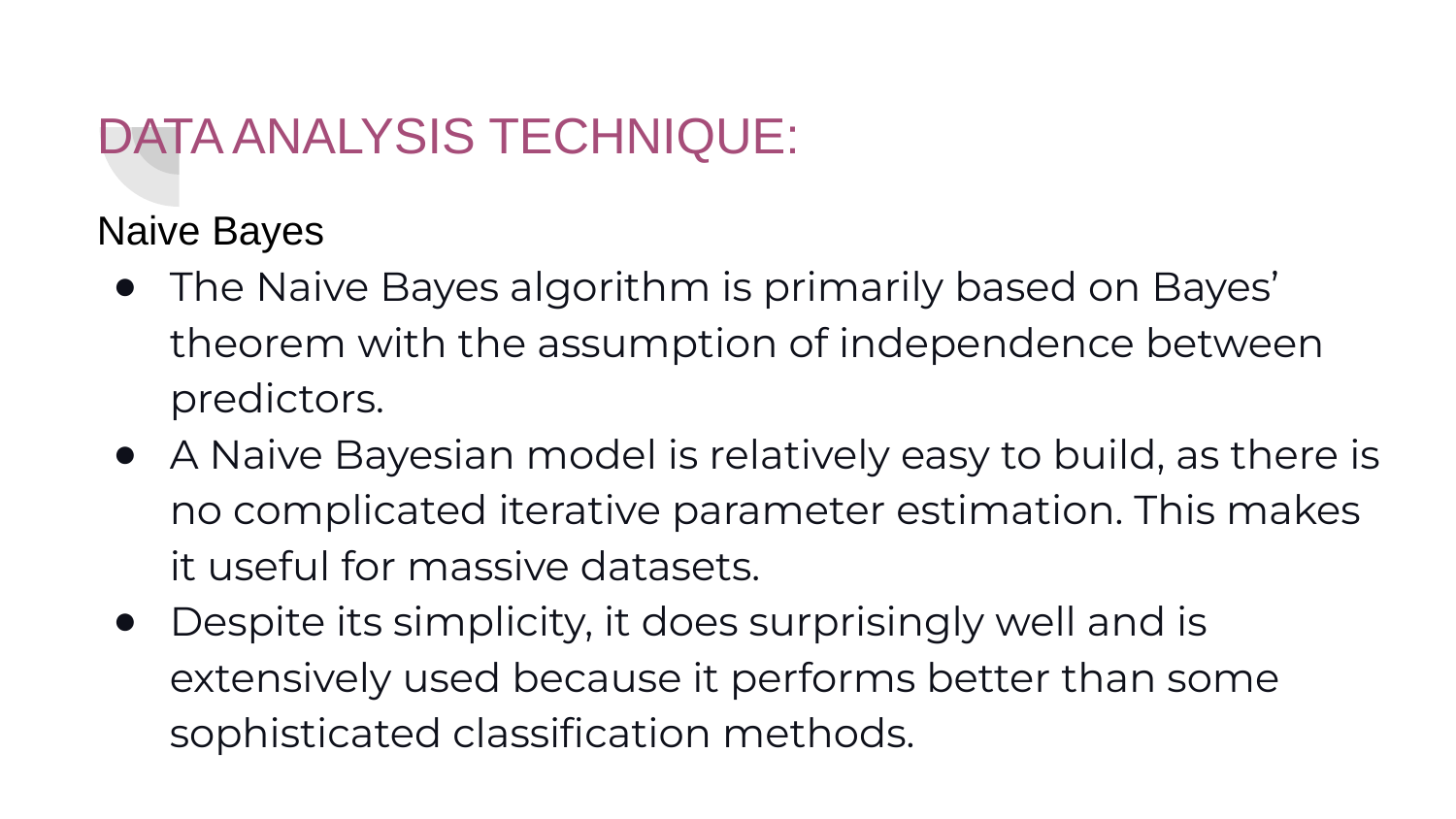

DATA ANALYSIS TECHNIQUE:

Naive Bayes
The Naive Bayes algorithm is primarily based on Bayes’ theorem with the assumption of independence between predictors.
A Naive Bayesian model is relatively easy to build, as there is no complicated iterative parameter estimation. This makes it useful for massive datasets.
Despite its simplicity, it does surprisingly well and is extensively used because it performs better than some sophisticated classification methods.